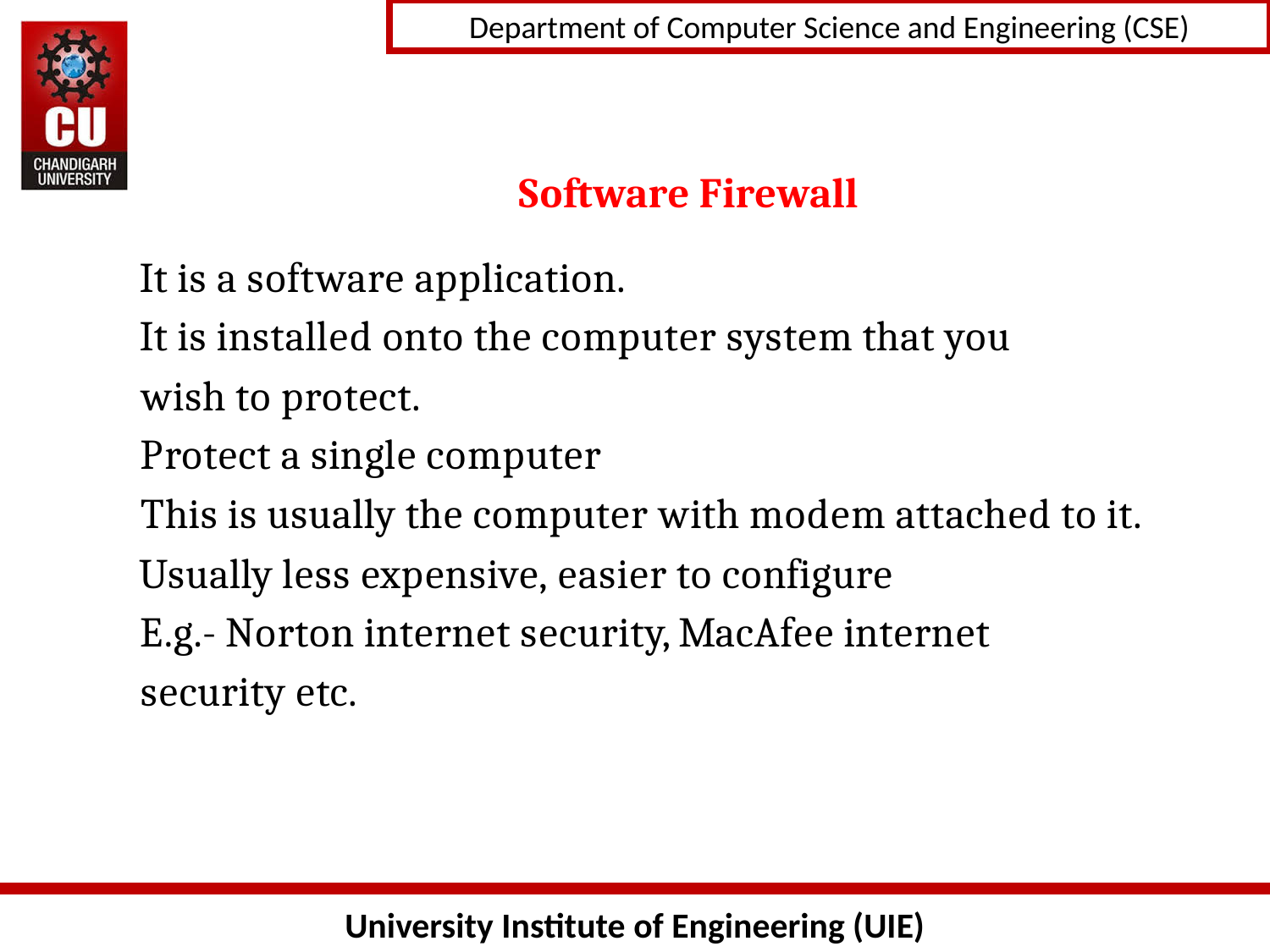

# Software Firewall
It is a software application.
It is installed onto the computer system that you
wish to protect.
Protect a single computer
This is usually the computer with modem attached to it.
Usually less expensive, easier to configure
E.g.- Norton internet security, MacAfee internet
security etc.